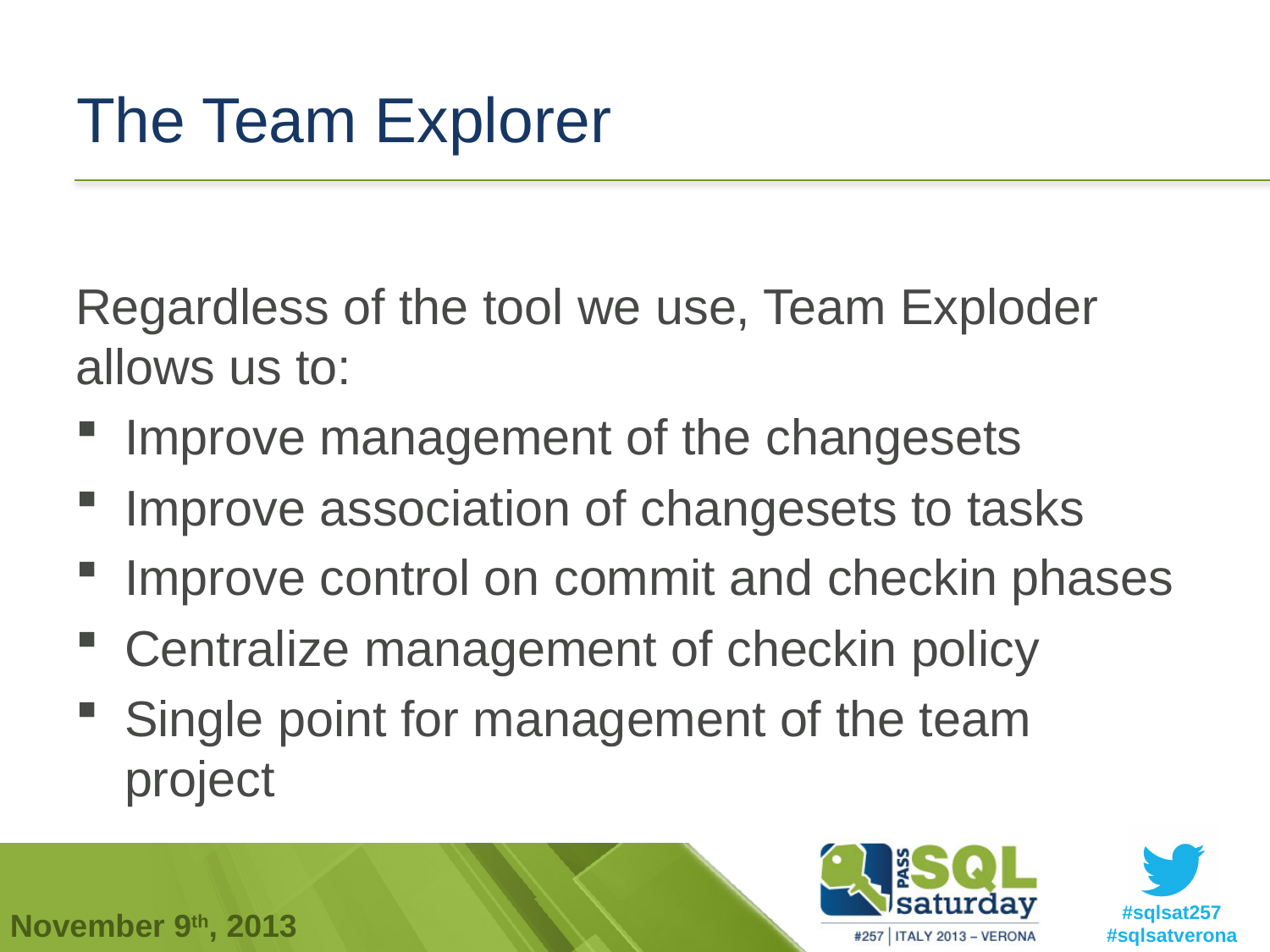

# The Team Explorer

Regardless of the tool we use, Team Exploder allows us to:
Improve management of the changesets
Improve association of changesets to tasks
Improve control on commit and checkin phases
Centralize management of checkin policy
Single point for management of the team project